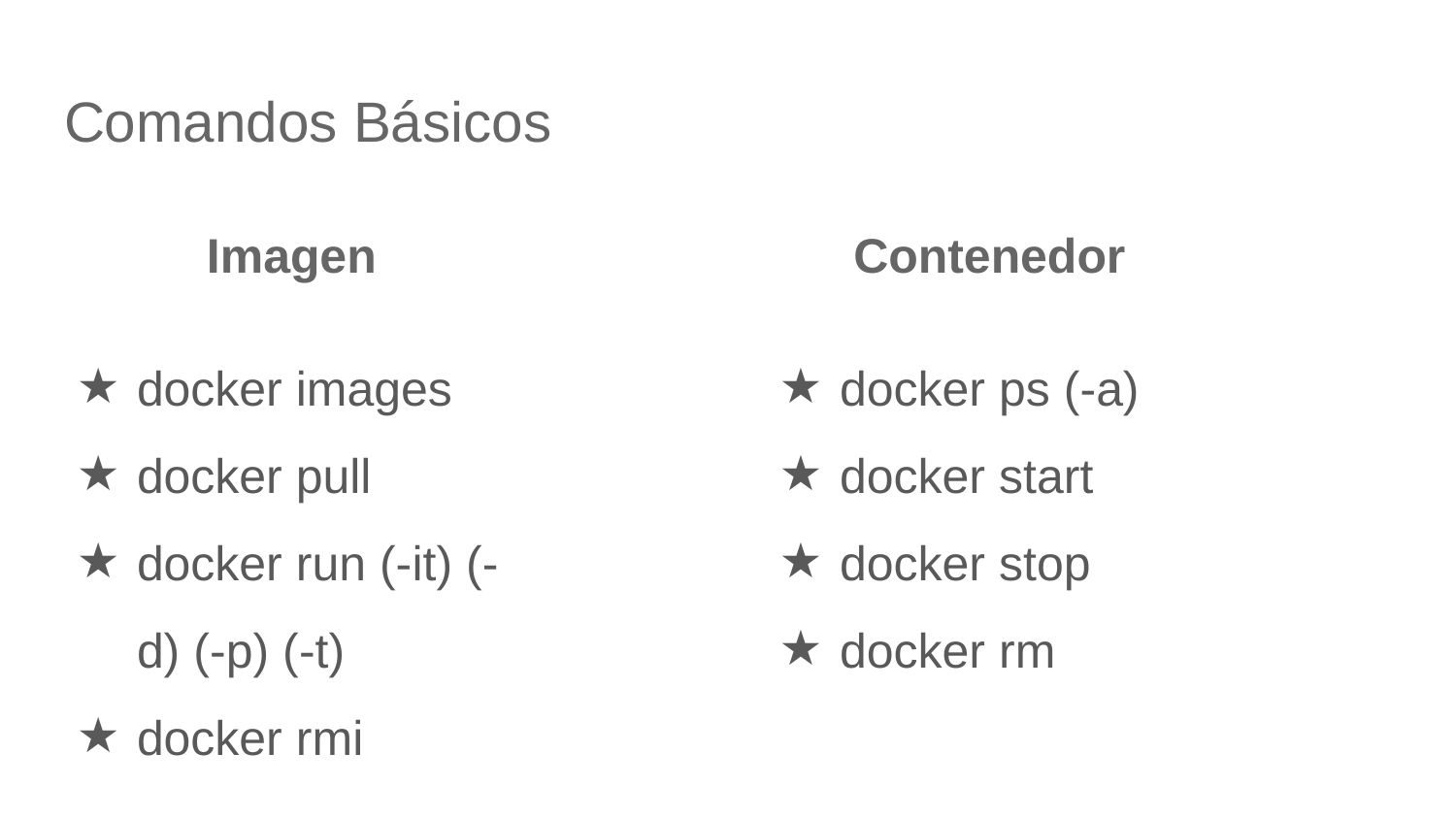

# Comandos Básicos
Imagen
Contenedor
docker images
docker pull
docker run (-it) (-d) (-p) (-t)
docker rmi

docker ps (-a)
docker start
docker stop
docker rm